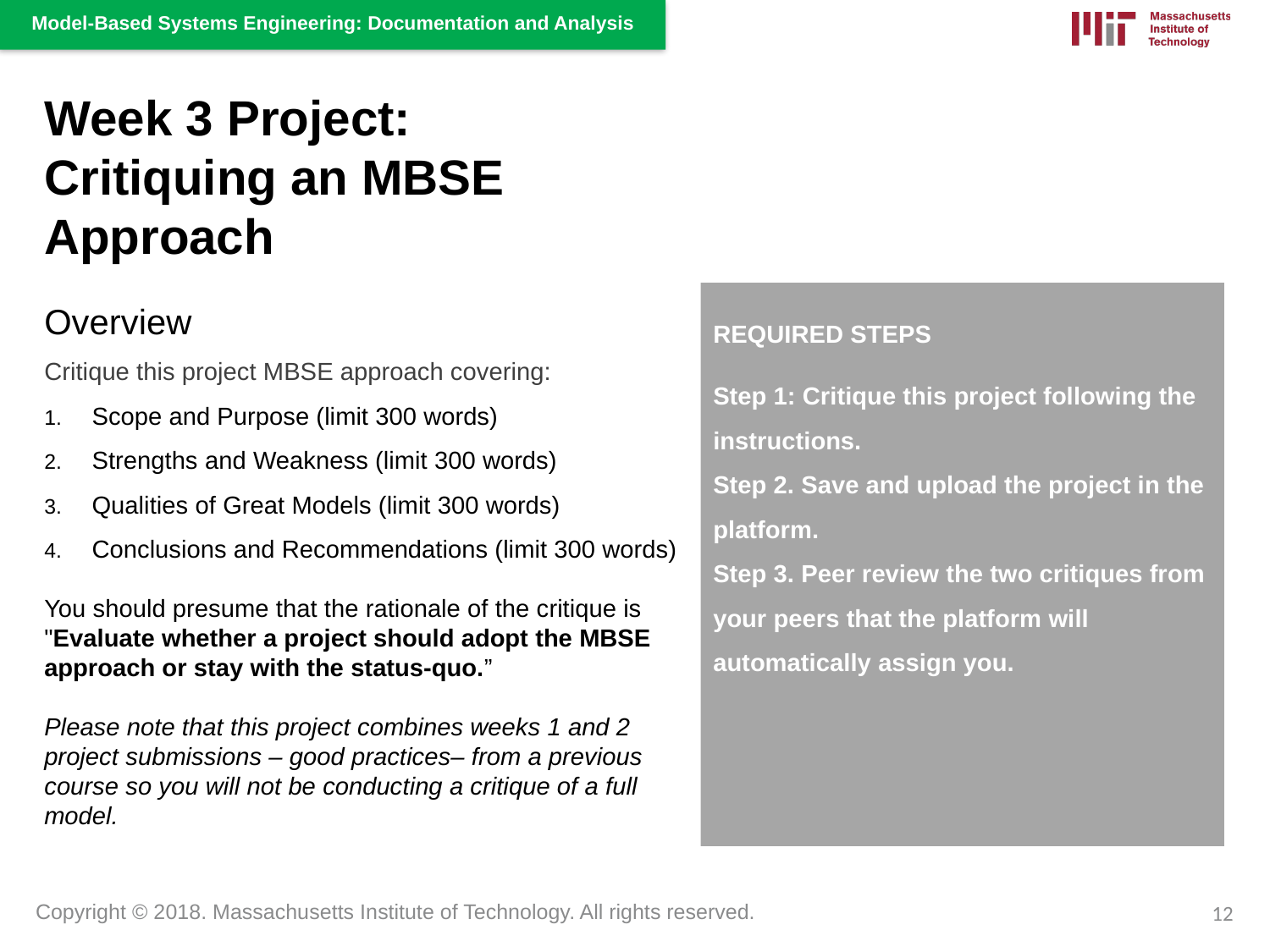

Week 3 Project: Critiquing an MBSE Approach

REQUIRED STEPS

Step 1: Critique this project following the instructions.
Step 2. Save and upload the project in the platform.
Step 3. Peer review the two critiques from your peers that the platform will automatically assign you.
Overview
Critique this project MBSE approach covering:
Scope and Purpose (limit 300 words)
Strengths and Weakness (limit 300 words)
Qualities of Great Models (limit 300 words)
Conclusions and Recommendations (limit 300 words)

You should presume that the rationale of the critique is "Evaluate whether a project should adopt the MBSE approach or stay with the status-quo.”

Please note that this project combines weeks 1 and 2 project submissions – good practices– from a previous course so you will not be conducting a critique of a full model.

12